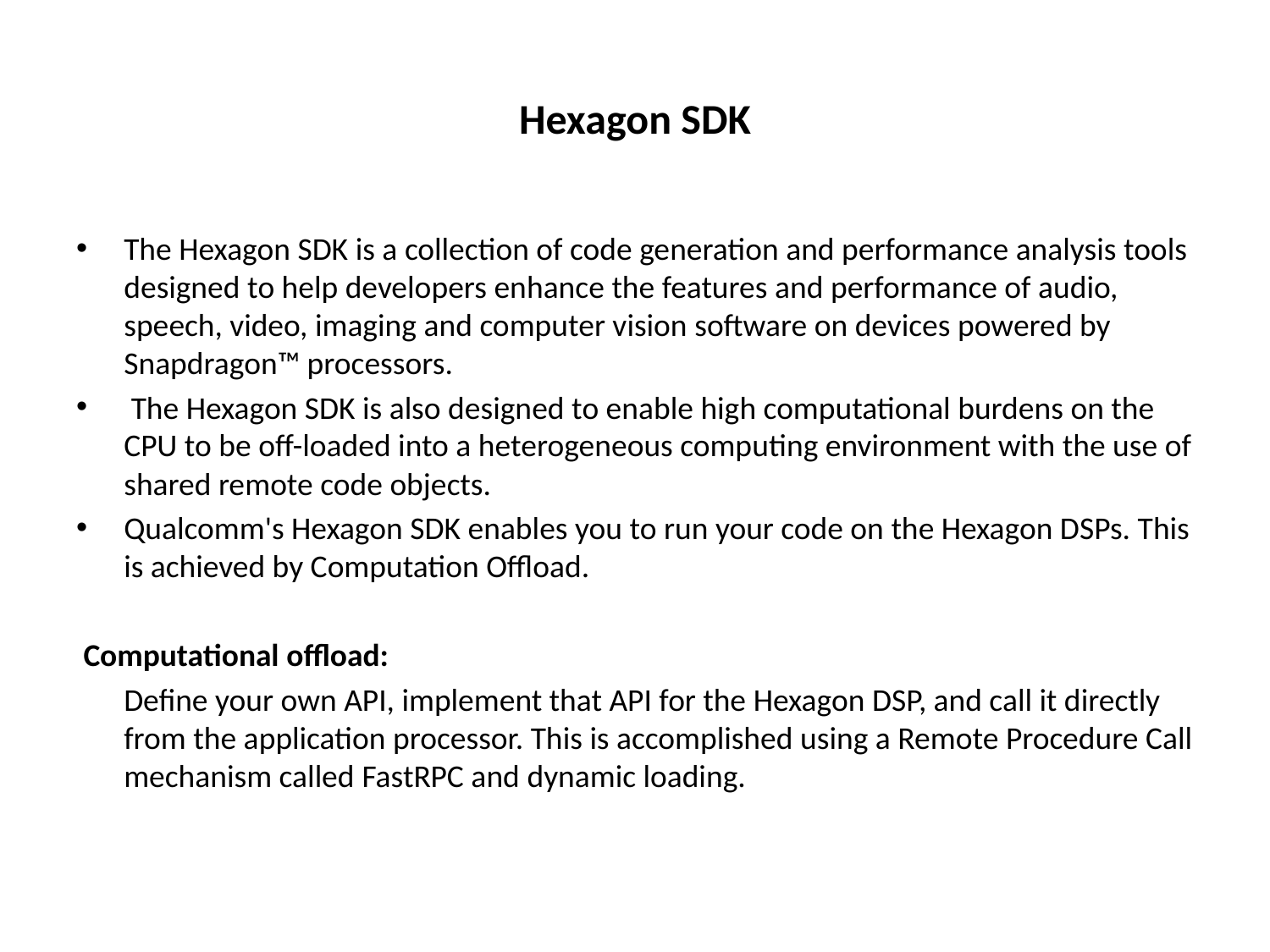

# Hexagon SDK
The Hexagon SDK is a collection of code generation and performance analysis tools designed to help developers enhance the features and performance of audio, speech, video, imaging and computer vision software on devices powered by Snapdragon™ processors.
 The Hexagon SDK is also designed to enable high computational burdens on the CPU to be off-loaded into a heterogeneous computing environment with the use of shared remote code objects.
Qualcomm's Hexagon SDK enables you to run your code on the Hexagon DSPs. This is achieved by Computation Offload.

 Computational offload:
	Define your own API, implement that API for the Hexagon DSP, and call it directly from the application processor. This is accomplished using a Remote Procedure Call mechanism called FastRPC and dynamic loading.